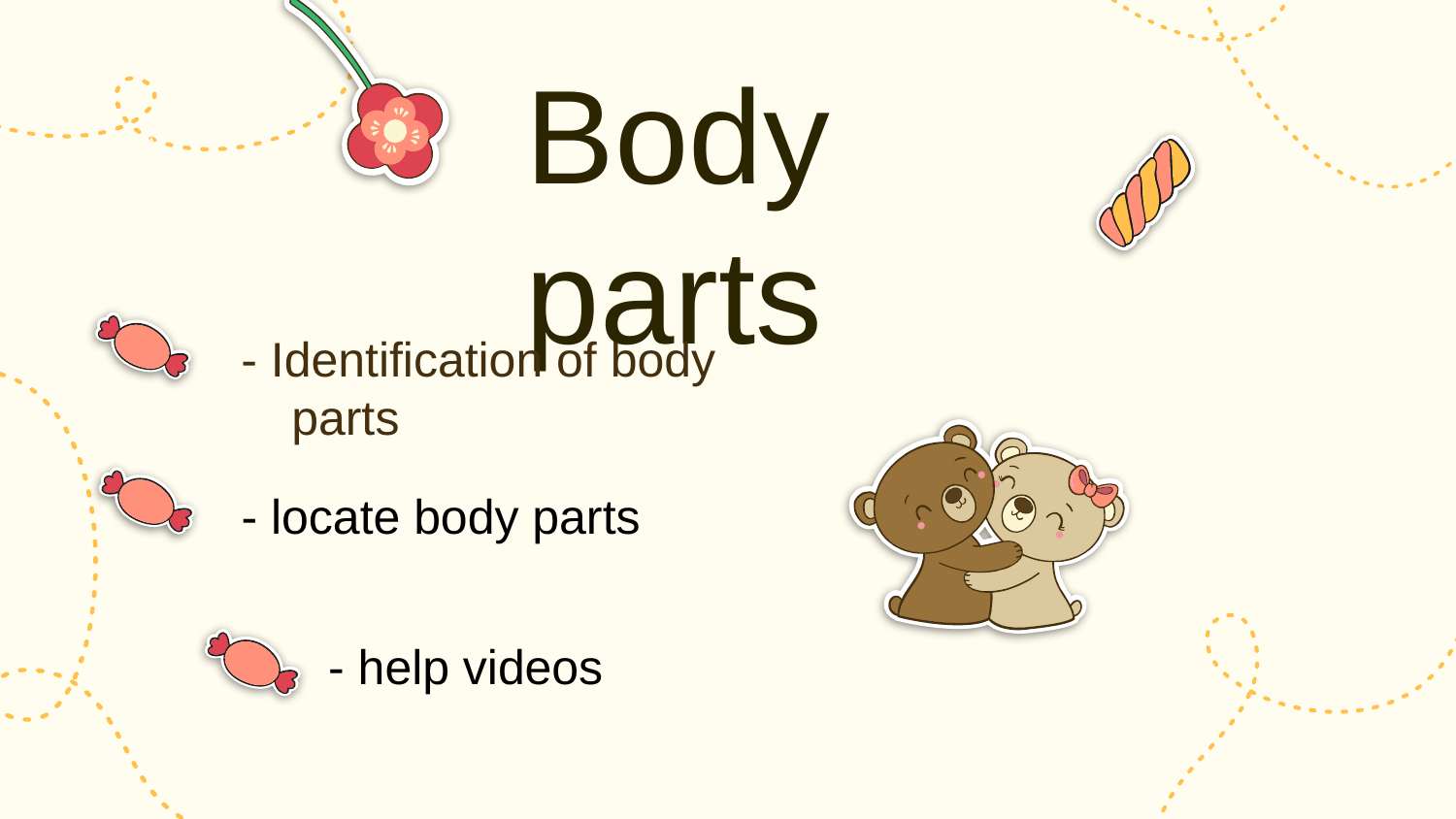

# Body parts

- Identification of body parts

- locate body parts

- help videos